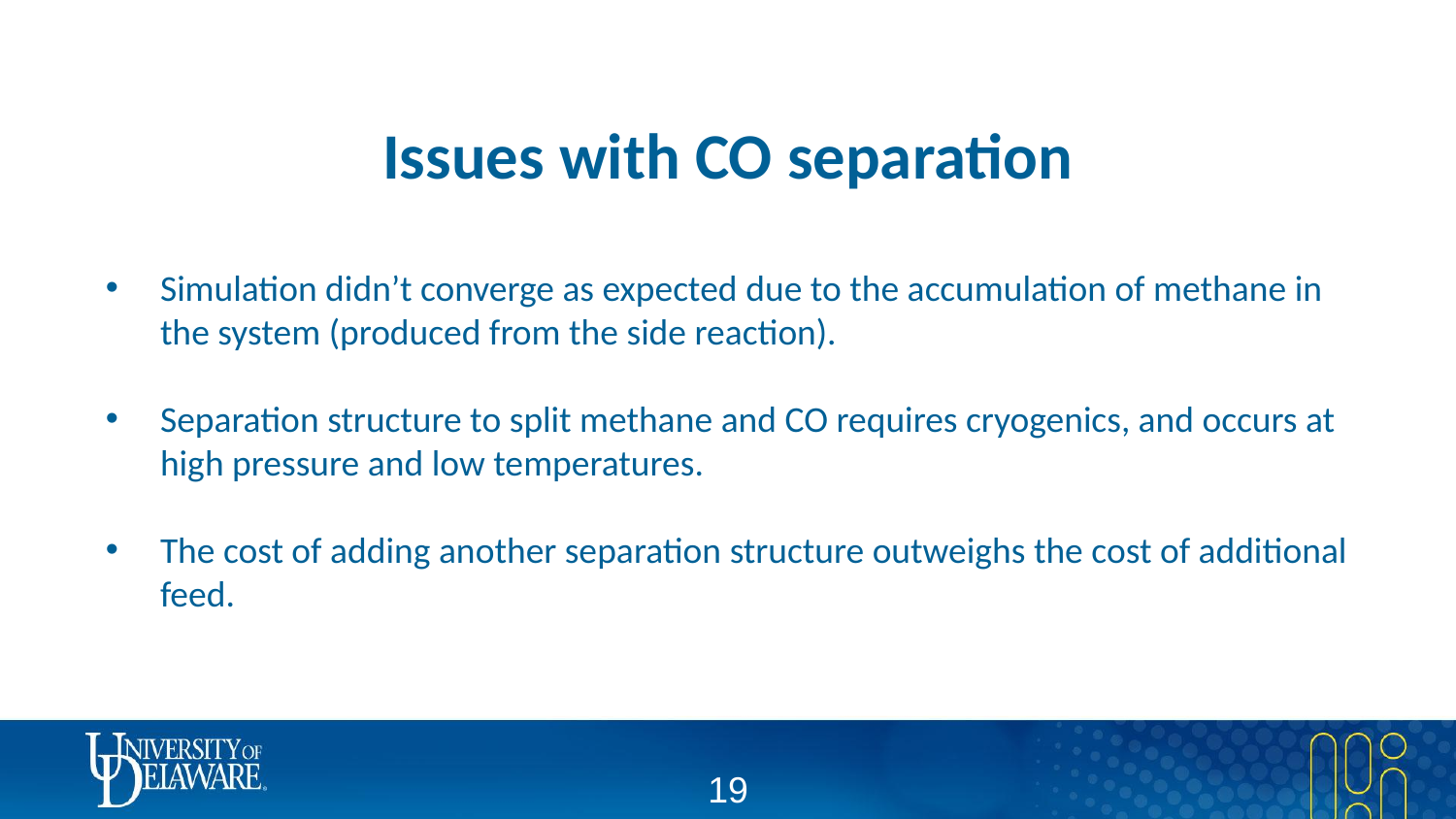

# Issues with CO separation
Simulation didn’t converge as expected due to the accumulation of methane in the system (produced from the side reaction).
Separation structure to split methane and CO requires cryogenics, and occurs at high pressure and low temperatures.
The cost of adding another separation structure outweighs the cost of additional feed.
19